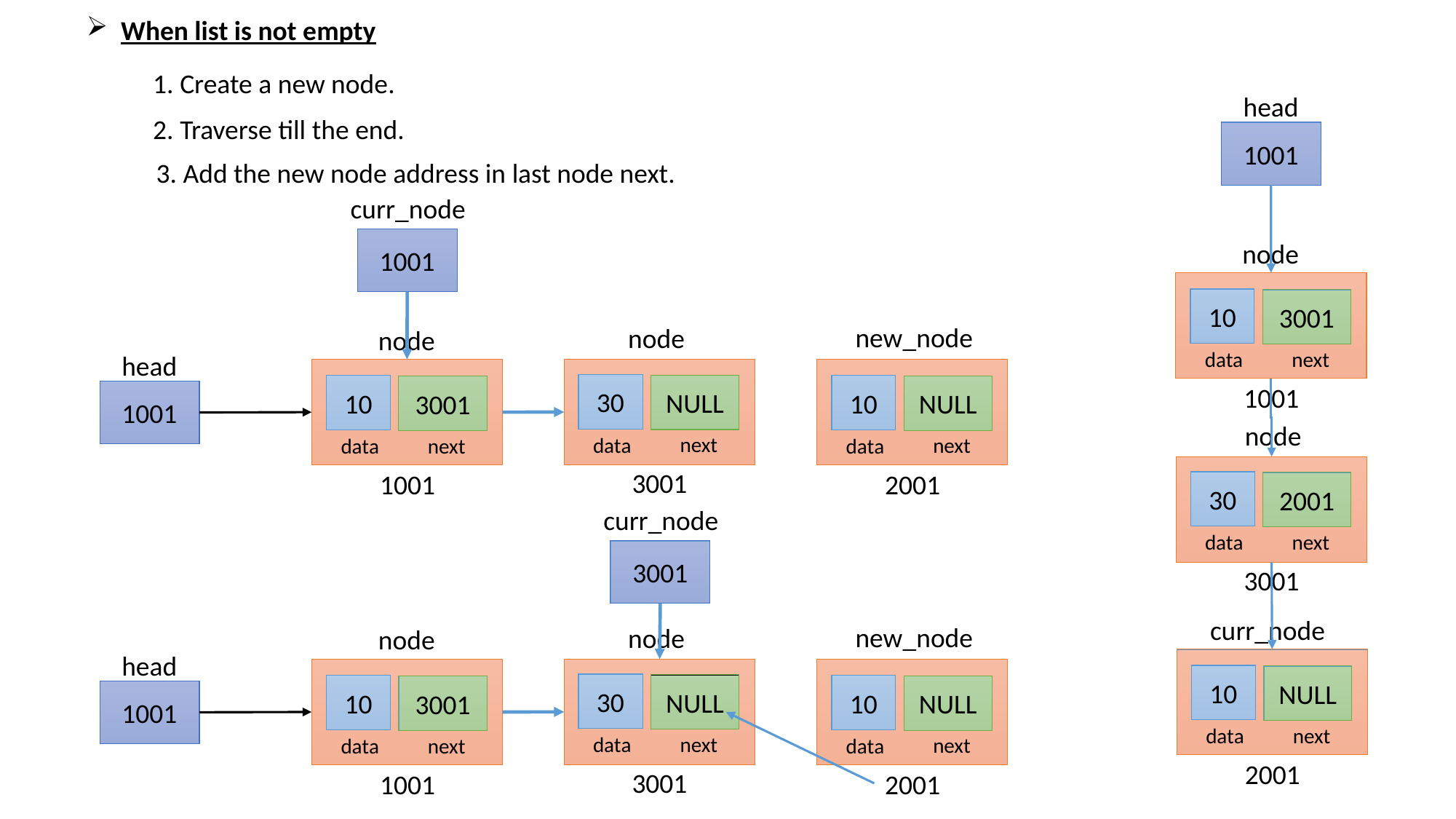

When list is not empty
1. Create a new node.
head
2. Traverse till the end.
1001
3. Add the new node address in last node next.
curr_node
1001
node

10
3001
new_node
node
node
next
data
head

30
NULL
1001
10
10
NULL
3001
1001
node
next
data
next
next
data
data

3001
2001
1001
30
2001
curr_node
next
data
3001
3001
curr_node
new_node
node
node
head

10
NULL
30
NULL
10
10
NULL
3001
1001
next
data
next
data
next
next
data
data
2001
3001
2001
1001